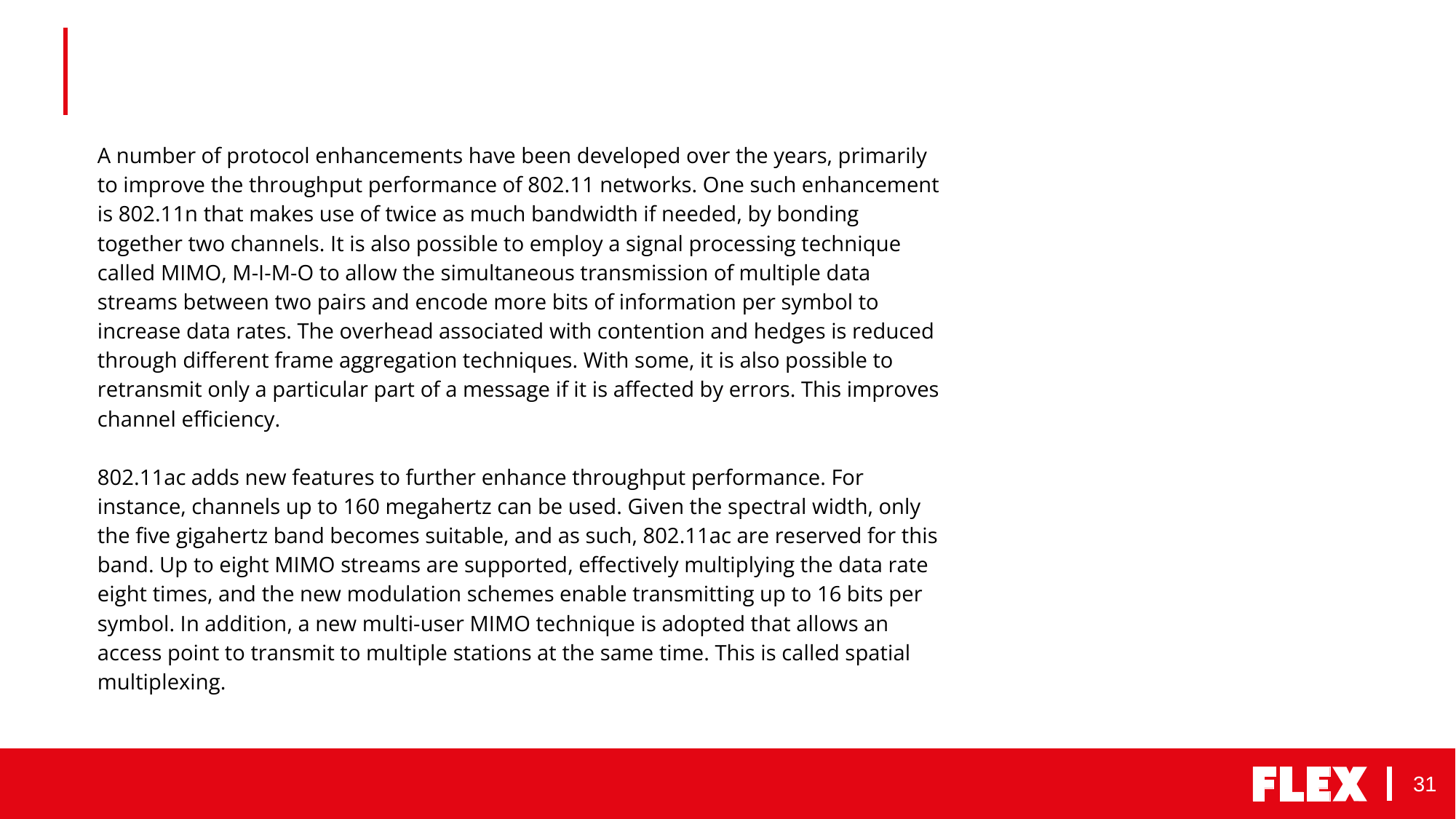

#
A number of protocol enhancements have been developed over the years, primarily to improve the throughput performance of 802.11 networks. One such enhancement is 802.11n that makes use of twice as much bandwidth if needed, by bonding together two channels. It is also possible to employ a signal processing technique called MIMO, M-I-M-O to allow the simultaneous transmission of multiple data streams between two pairs and encode more bits of information per symbol to increase data rates. The overhead associated with contention and hedges is reduced through different frame aggregation techniques. With some, it is also possible to retransmit only a particular part of a message if it is affected by errors. This improves channel efficiency.

802.11ac adds new features to further enhance throughput performance. For instance, channels up to 160 megahertz can be used. Given the spectral width, only the five gigahertz band becomes suitable, and as such, 802.11ac are reserved for this band. Up to eight MIMO streams are supported, effectively multiplying the data rate eight times, and the new modulation schemes enable transmitting up to 16 bits per symbol. In addition, a new multi-user MIMO technique is adopted that allows an access point to transmit to multiple stations at the same time. This is called spatial multiplexing.